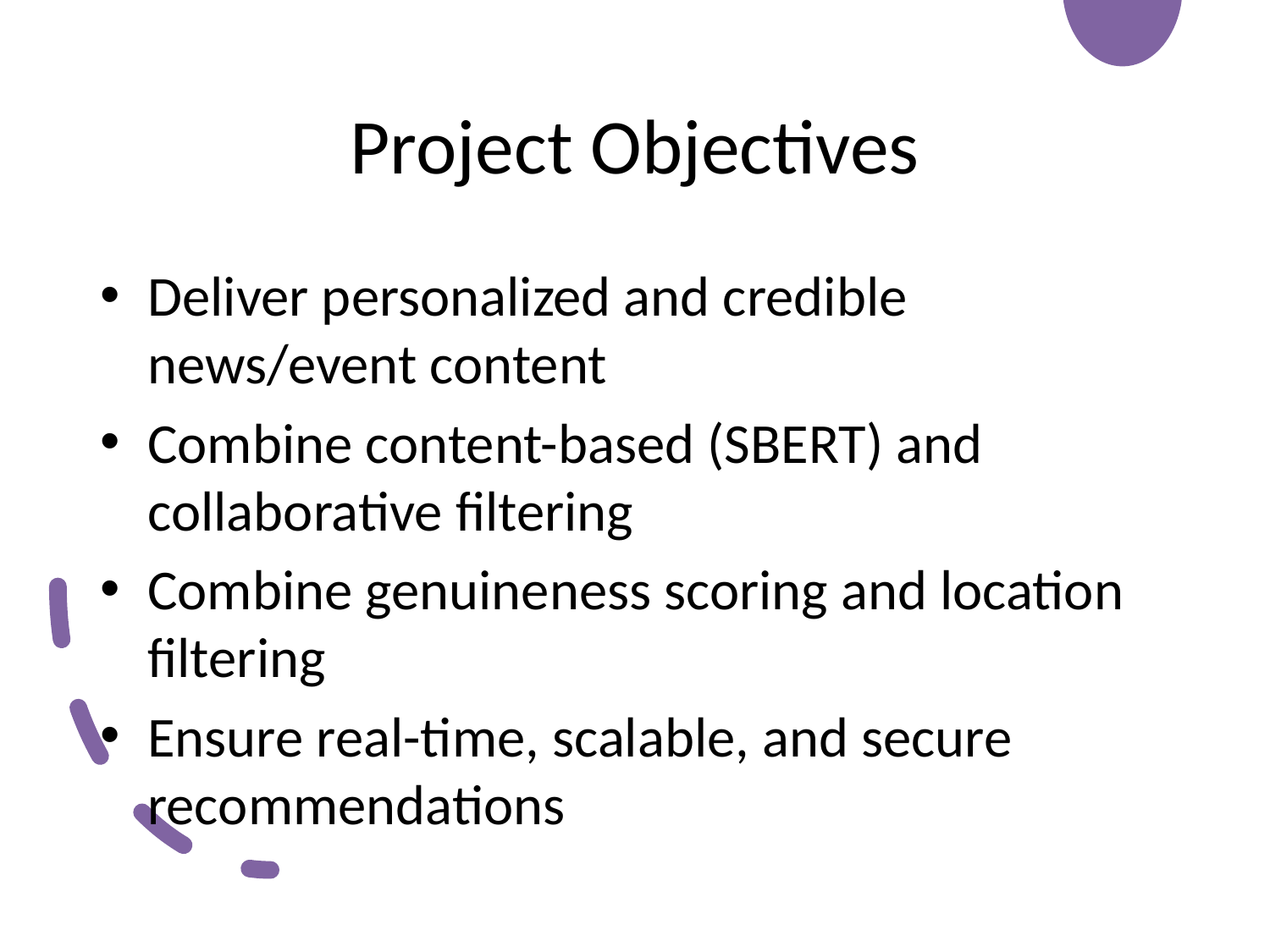

# Project Objectives
Deliver personalized and credible news/event content
Combine content-based (SBERT) and collaborative filtering
Combine genuineness scoring and location filtering
Ensure real-time, scalable, and secure recommendations